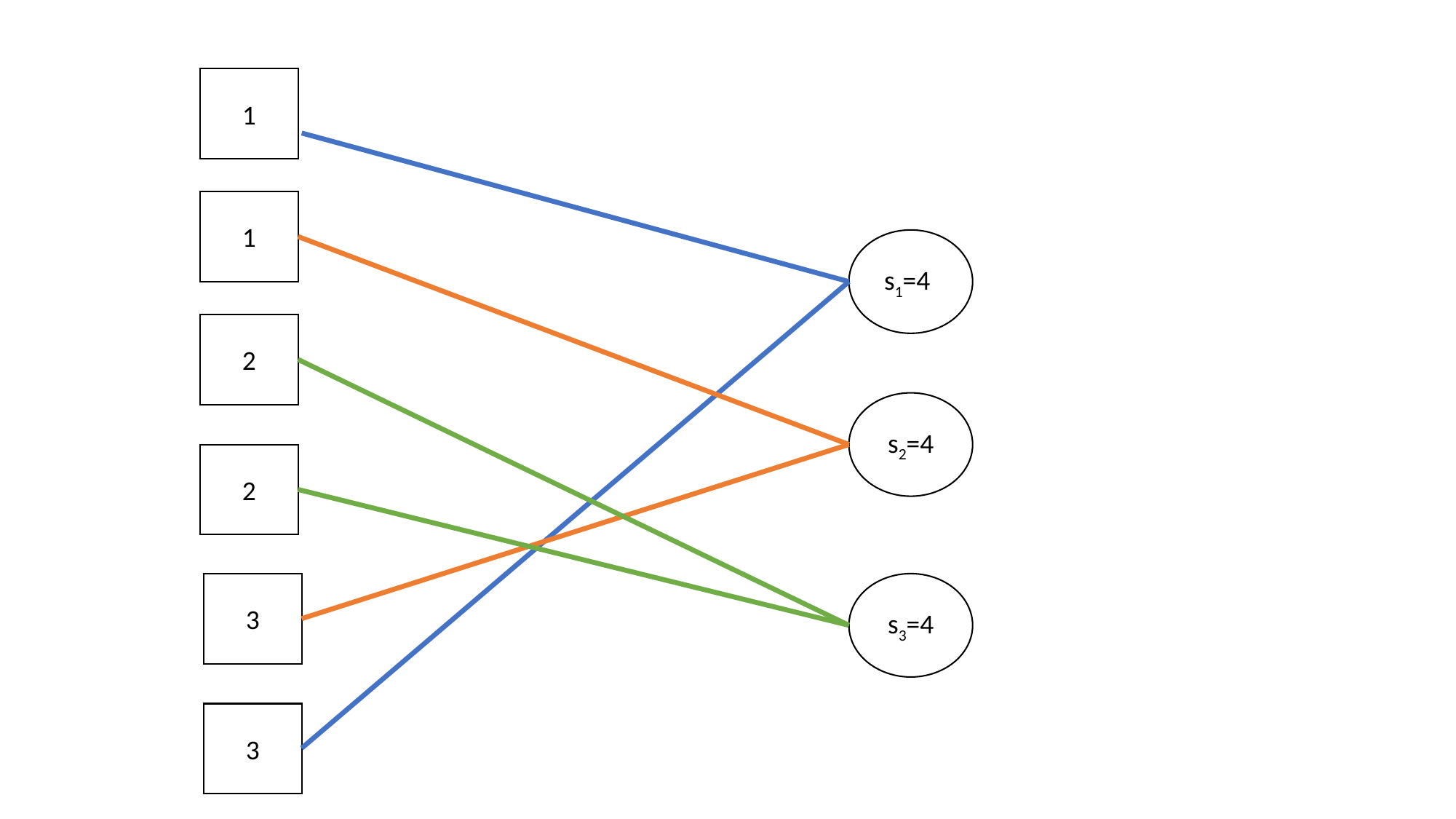

1
1
s1=4
2
s2=4
2
3
s3=4
3